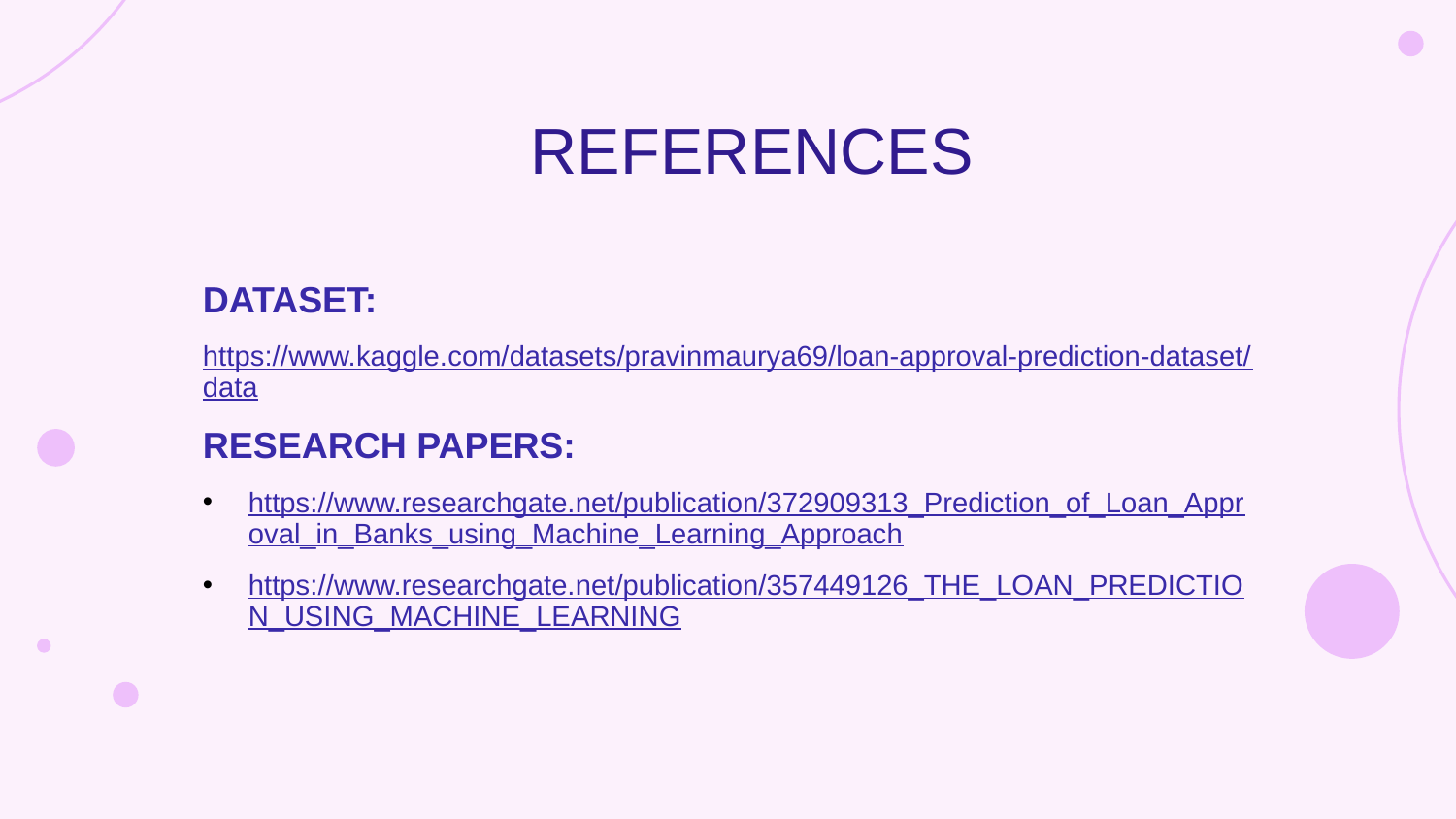

REFERENCES
DATASET:
https://www.kaggle.com/datasets/pravinmaurya69/loan-approval-prediction-dataset/data
RESEARCH PAPERS:
https://www.researchgate.net/publication/372909313_Prediction_of_Loan_Approval_in_Banks_using_Machine_Learning_Approach
https://www.researchgate.net/publication/357449126_THE_LOAN_PREDICTION_USING_MACHINE_LEARNING